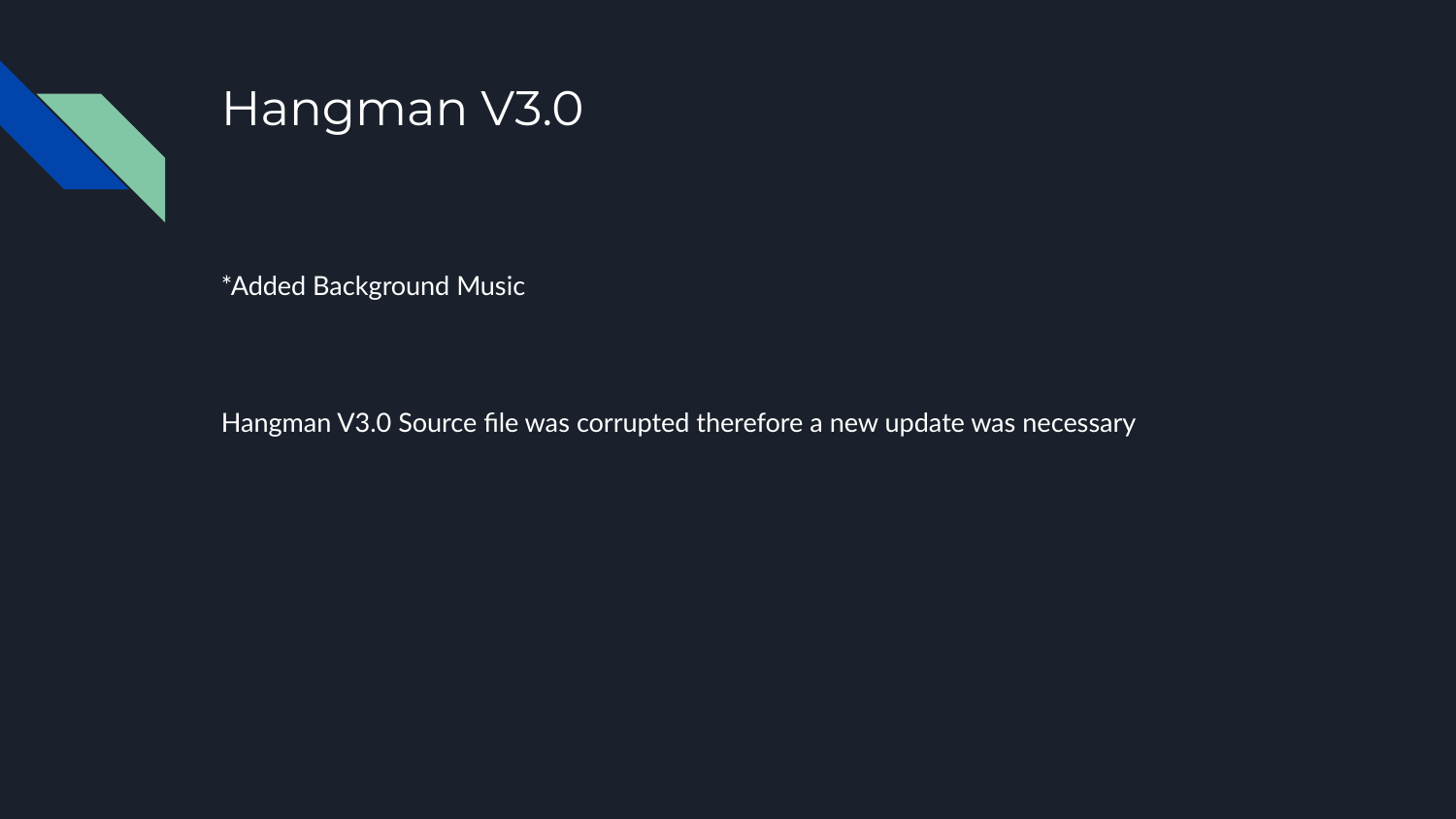

# Hangman V3.0
*Added Background Music

Hangman V3.0 Source file was corrupted therefore a new update was necessary